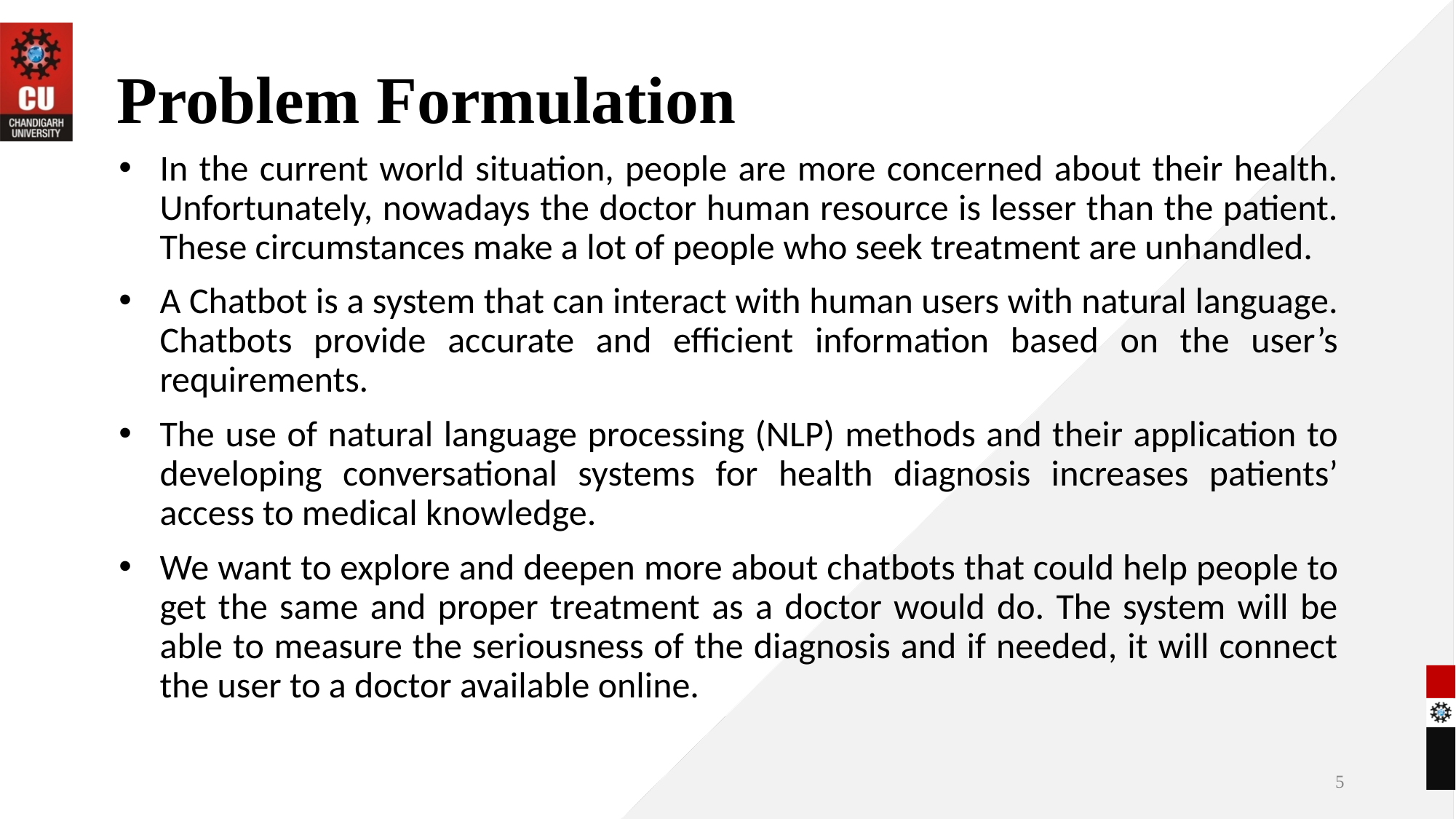

# Problem Formulation
In the current world situation, people are more concerned about their health. Unfortunately, nowadays the doctor human resource is lesser than the patient. These circumstances make a lot of people who seek treatment are unhandled.
A Chatbot is a system that can interact with human users with natural language. Chatbots provide accurate and efficient information based on the user’s requirements.
The use of natural language processing (NLP) methods and their application to developing conversational systems for health diagnosis increases patients’ access to medical knowledge.
We want to explore and deepen more about chatbots that could help people to get the same and proper treatment as a doctor would do. The system will be able to measure the seriousness of the diagnosis and if needed, it will connect the user to a doctor available online.
5